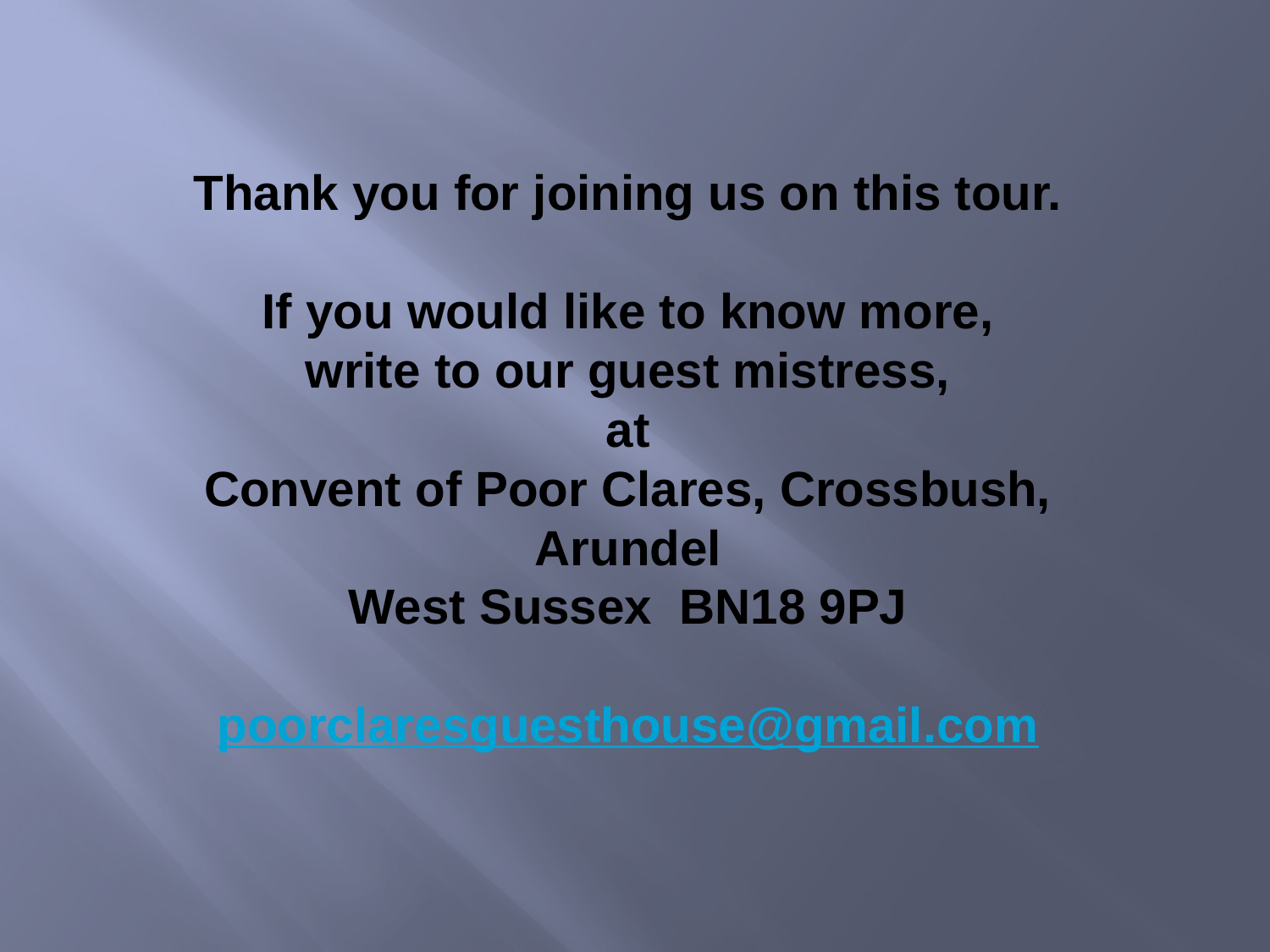

# Thank you for joining us on this tour. If you would like to know more, write to our guest mistress, at Convent of Poor Clares, Crossbush, Arundel West Sussex  BN18 9PJ poorclaresguesthouse@gmail.com